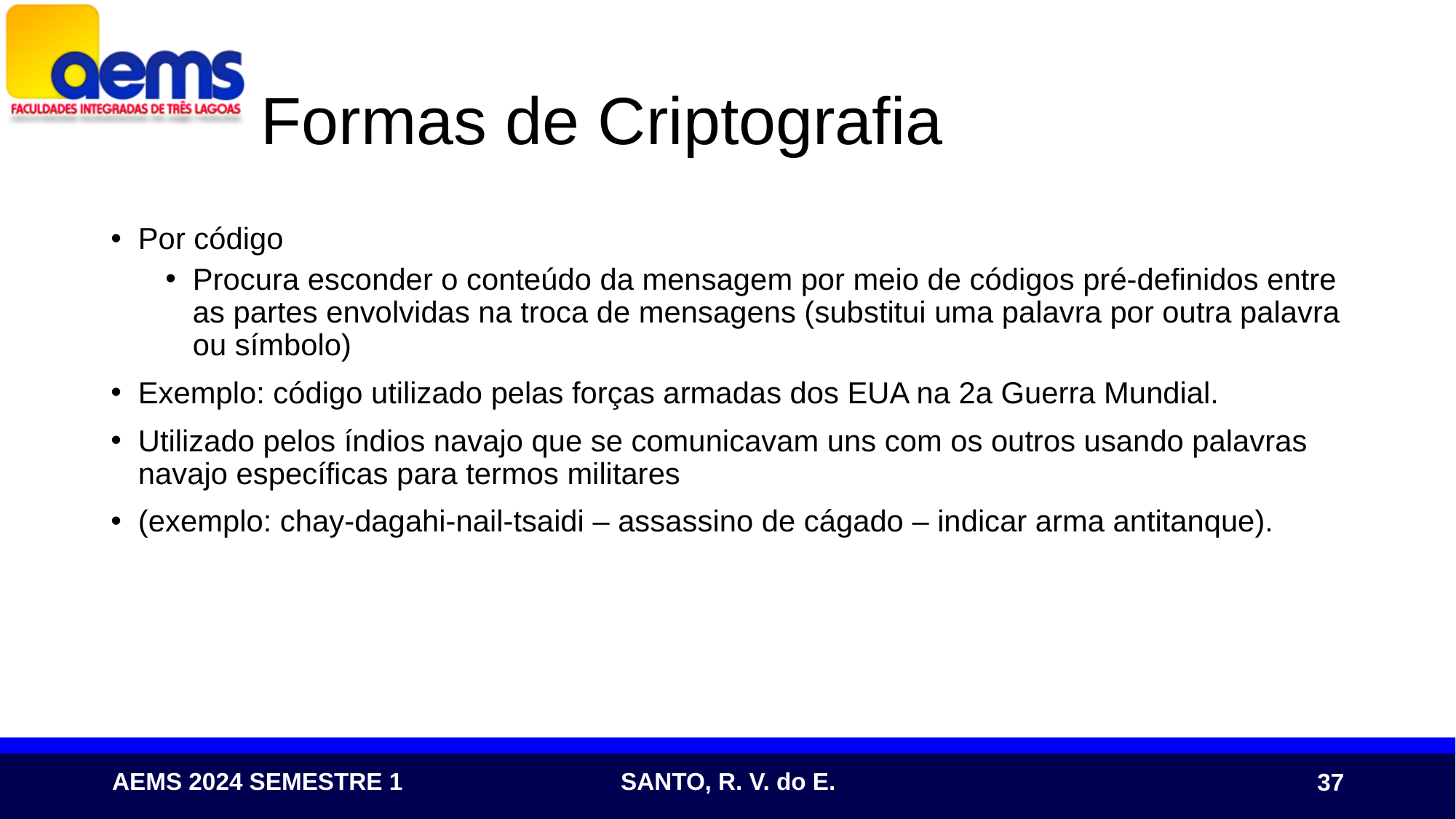

# Formas de Criptografia
Por código
Procura esconder o conteúdo da mensagem por meio de códigos pré-definidos entre as partes envolvidas na troca de mensagens (substitui uma palavra por outra palavra ou símbolo)
Exemplo: código utilizado pelas forças armadas dos EUA na 2a Guerra Mundial.
Utilizado pelos índios navajo que se comunicavam uns com os outros usando palavras navajo específicas para termos militares
(exemplo: chay-dagahi-nail-tsaidi – assassino de cágado – indicar arma antitanque).
37